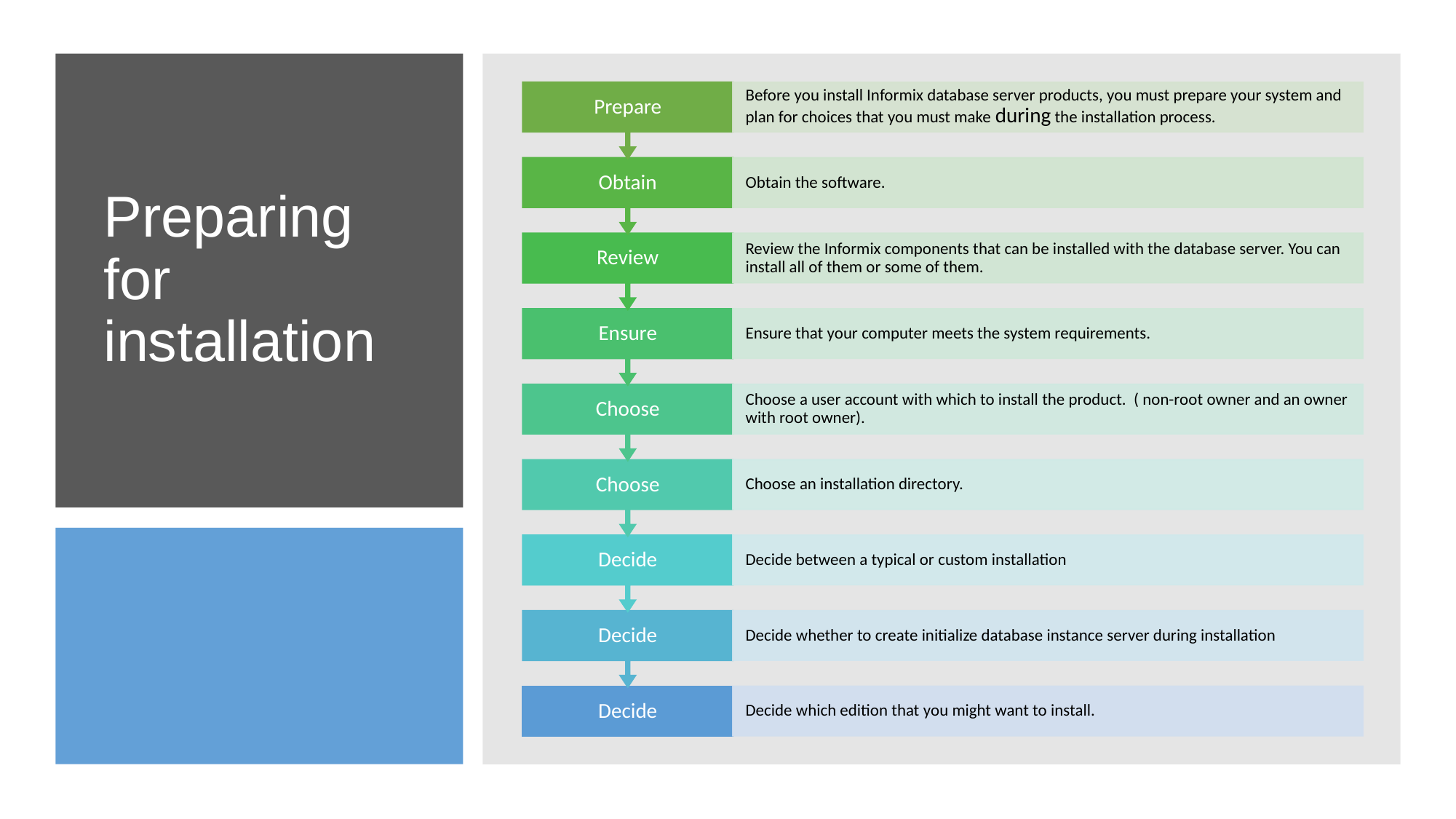

Decide
Decide which edition that you might want to install.
Decide
Decide whether to create initialize database instance server during installation
Decide
Decide between a typical or custom installation
Choose
Choose an installation directory.
Choose
Choose a user account with which to install the product.  ( non-root owner and an owner with root owner).
Ensure
Ensure that your computer meets the system requirements.
Review
Review the Informix components that can be installed with the database server. You can install all of them or some of them.
Obtain
Obtain the software.
Prepare
Before you install Informix database server products, you must prepare your system and plan for choices that you must make during the installation process.
# Preparing for installation